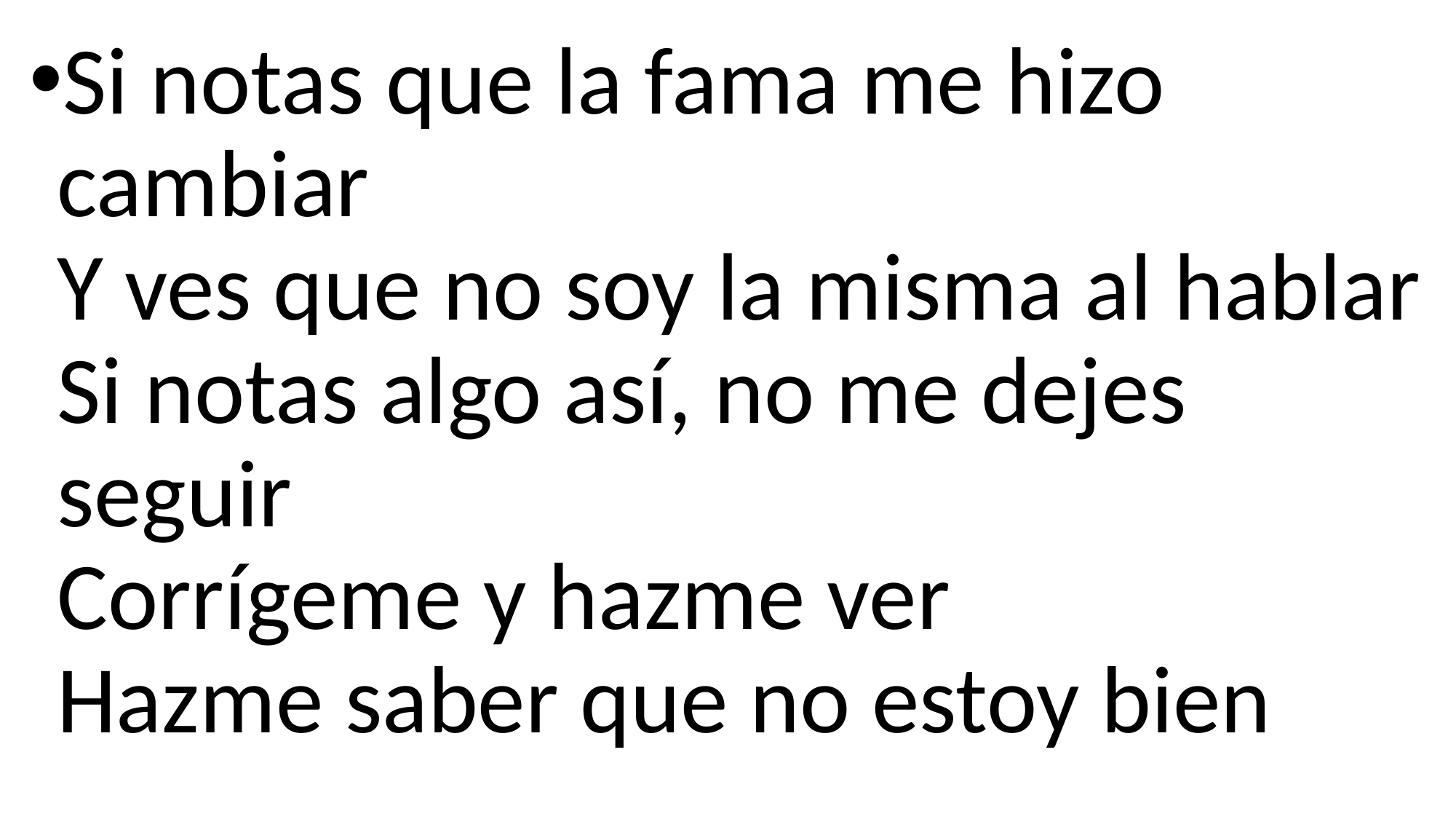

Si notas que la fama me hizo cambiar
Y ves que no soy la misma al hablar
Si notas algo así, no me dejes seguir
Corrígeme y hazme ver
Hazme saber que no estoy bien